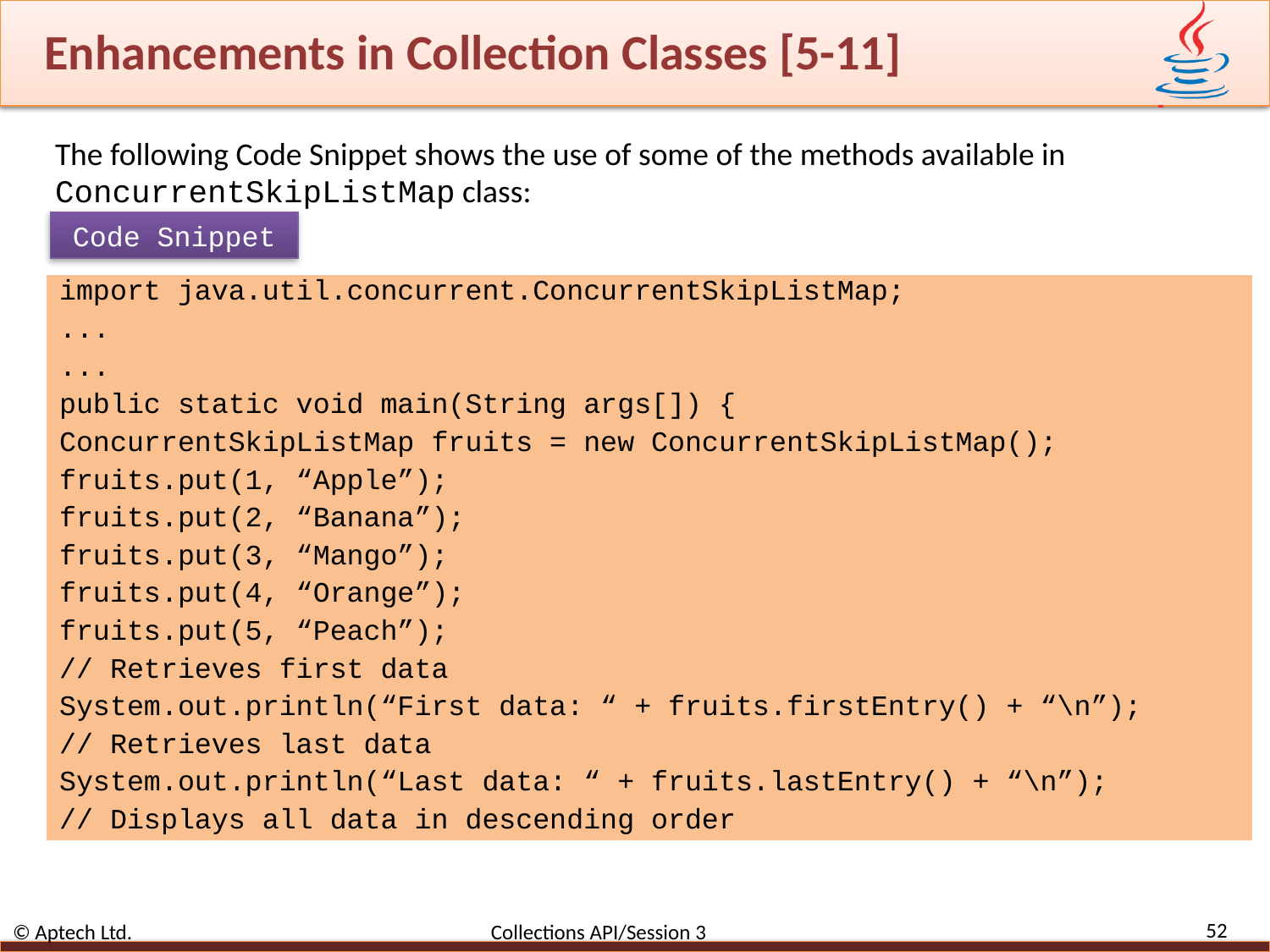

# Enhancements in Collection Classes [5-11]
The following Code Snippet shows the use of some of the methods available in ConcurrentSkipListMap class:
Code Snippet
import java.util.concurrent.ConcurrentSkipListMap;
...
...
public static void main(String args[]) {
ConcurrentSkipListMap fruits = new ConcurrentSkipListMap();
fruits.put(1, “Apple”);
fruits.put(2, “Banana”);
fruits.put(3, “Mango”);
fruits.put(4, “Orange”);
fruits.put(5, “Peach”);
// Retrieves first data
System.out.println(“First data: “ + fruits.firstEntry() + “\n”);
// Retrieves last data
System.out.println(“Last data: “ + fruits.lastEntry() + “\n”);
// Displays all data in descending order
52
© Aptech Ltd.                                                                          Collections API/Session 3